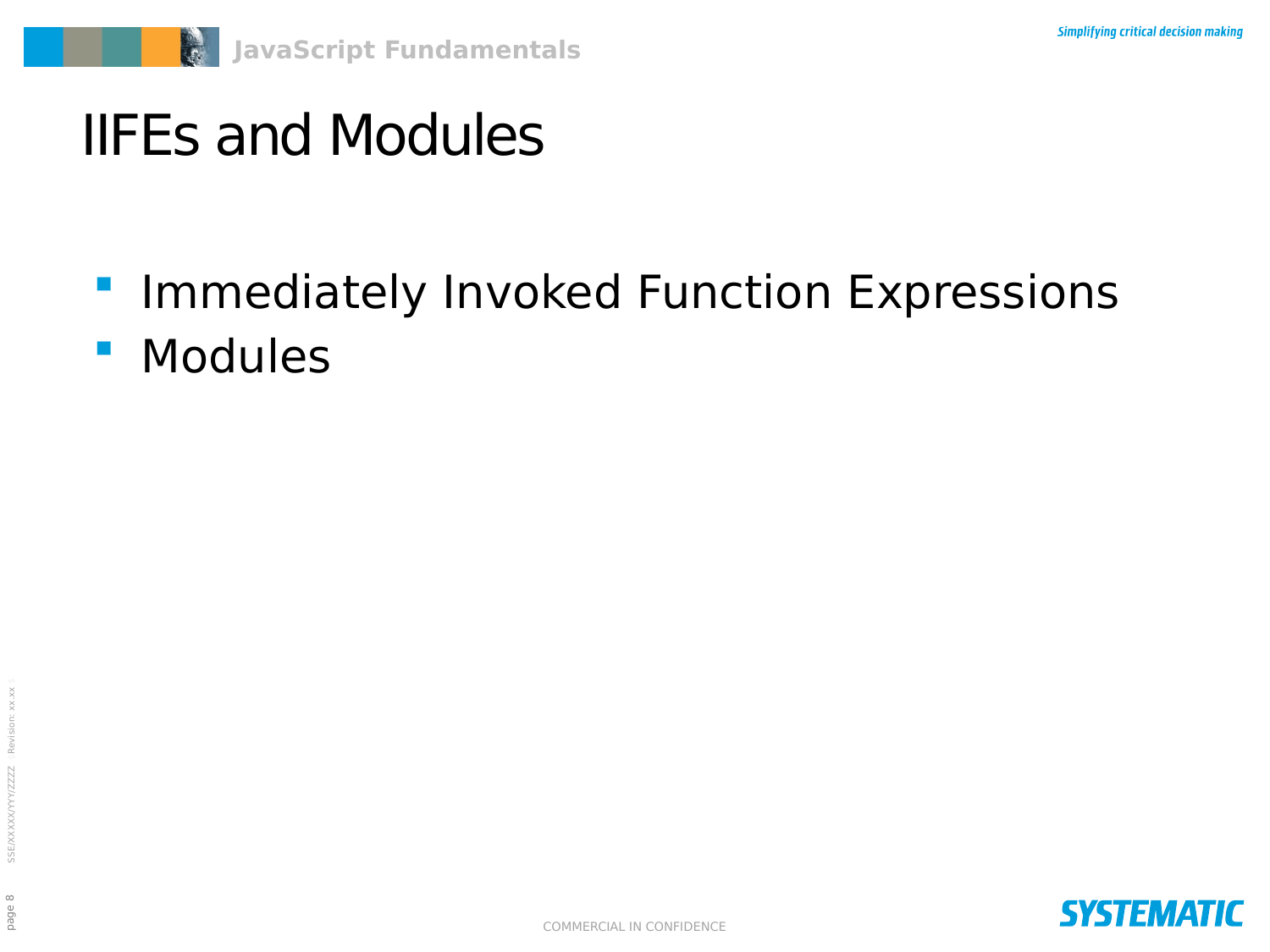

# IIFEs and Modules

Immediately Invoked Function Expressions
Modules